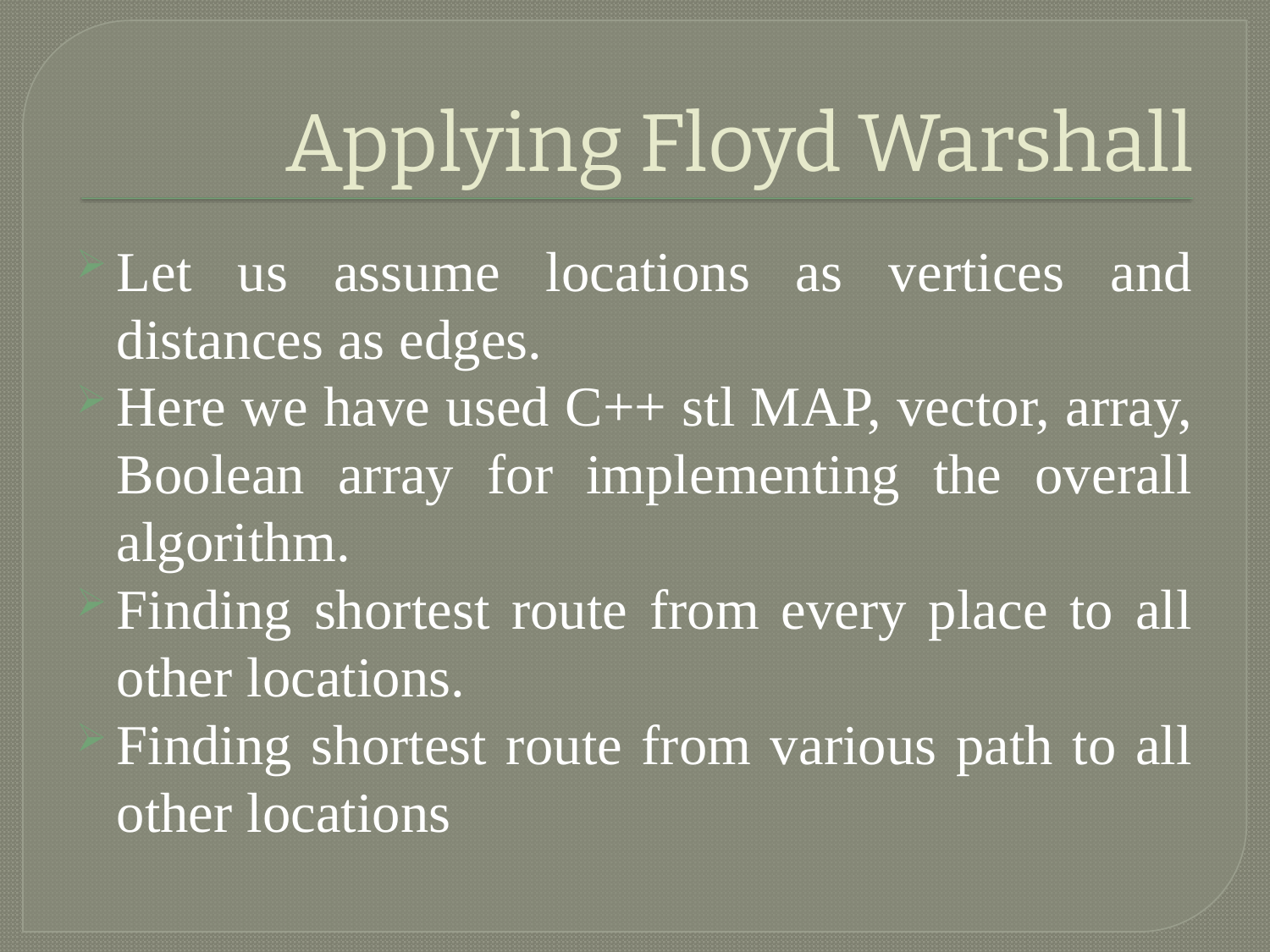

# Applying Floyd Warshall
Let us assume locations as vertices and distances as edges.
Here we have used C++ stl MAP, vector, array, Boolean array for implementing the overall algorithm.
Finding shortest route from every place to all other locations.
Finding shortest route from various path to all other locations